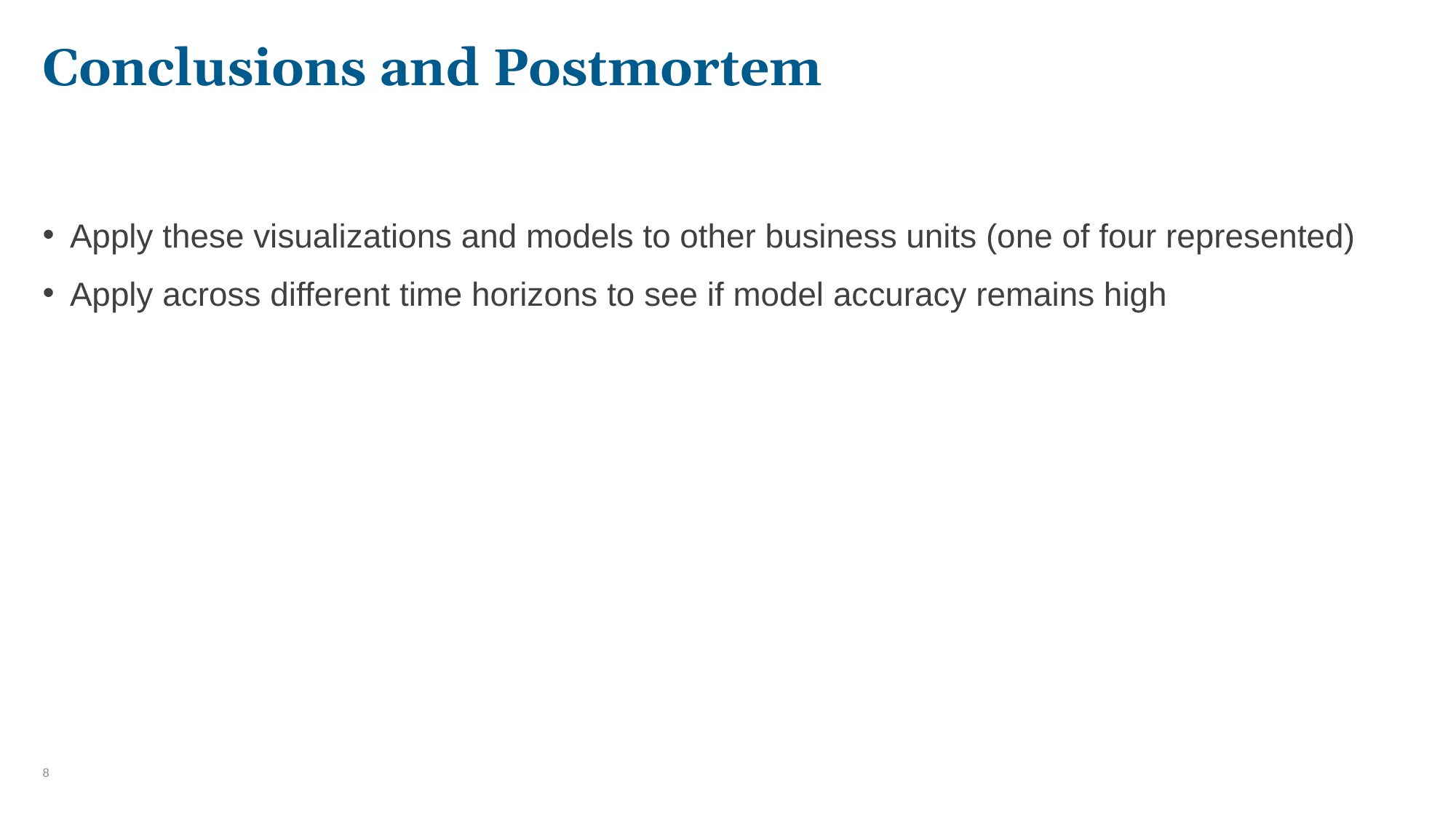

# Conclusions and Postmortem
Apply these visualizations and models to other business units (one of four represented)
Apply across different time horizons to see if model accuracy remains high

8